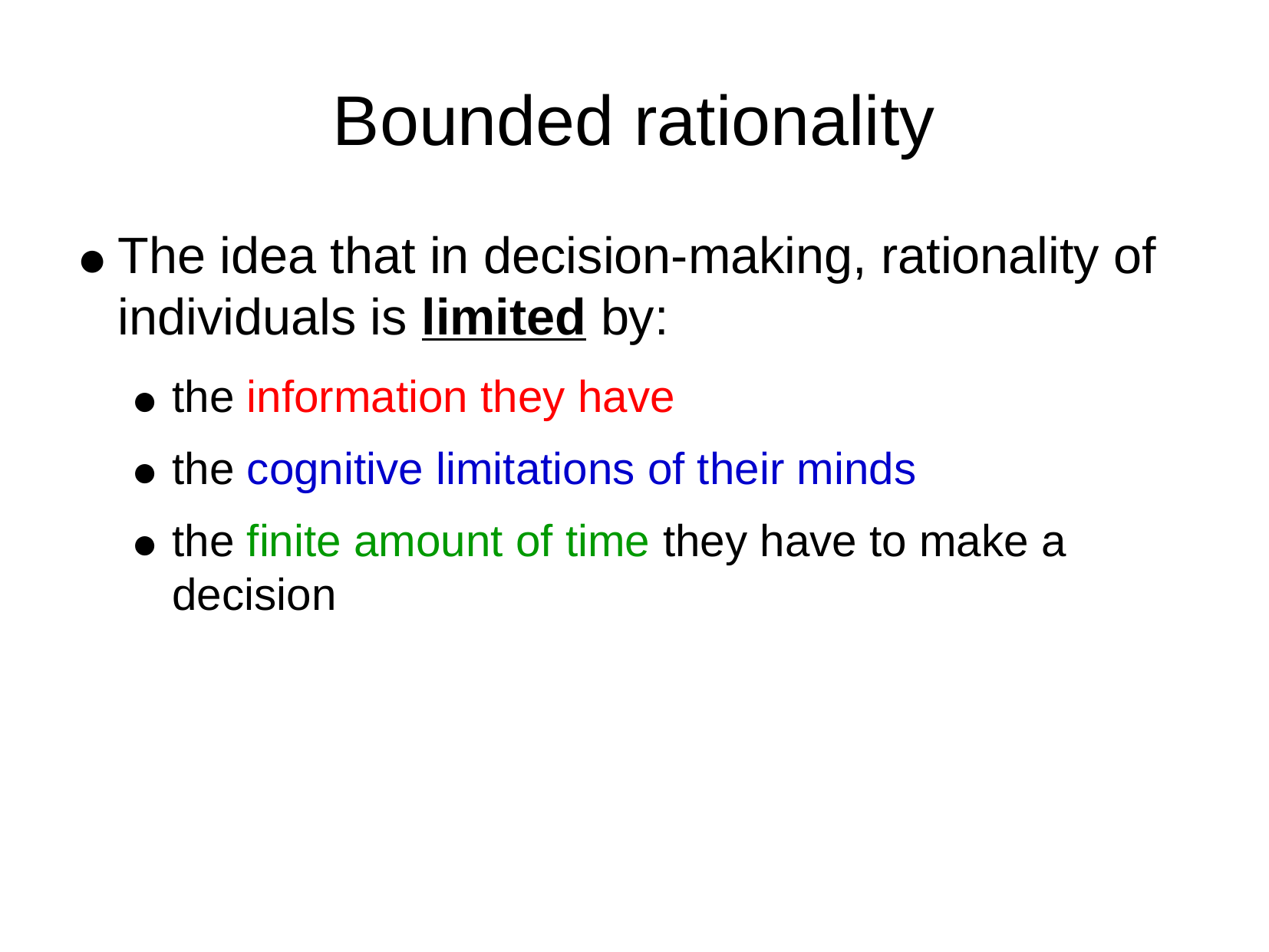

Bounded rationality
The idea that in decision-making, rationality of individuals is limited by:
the information they have
the cognitive limitations of their minds
the finite amount of time they have to make a decision